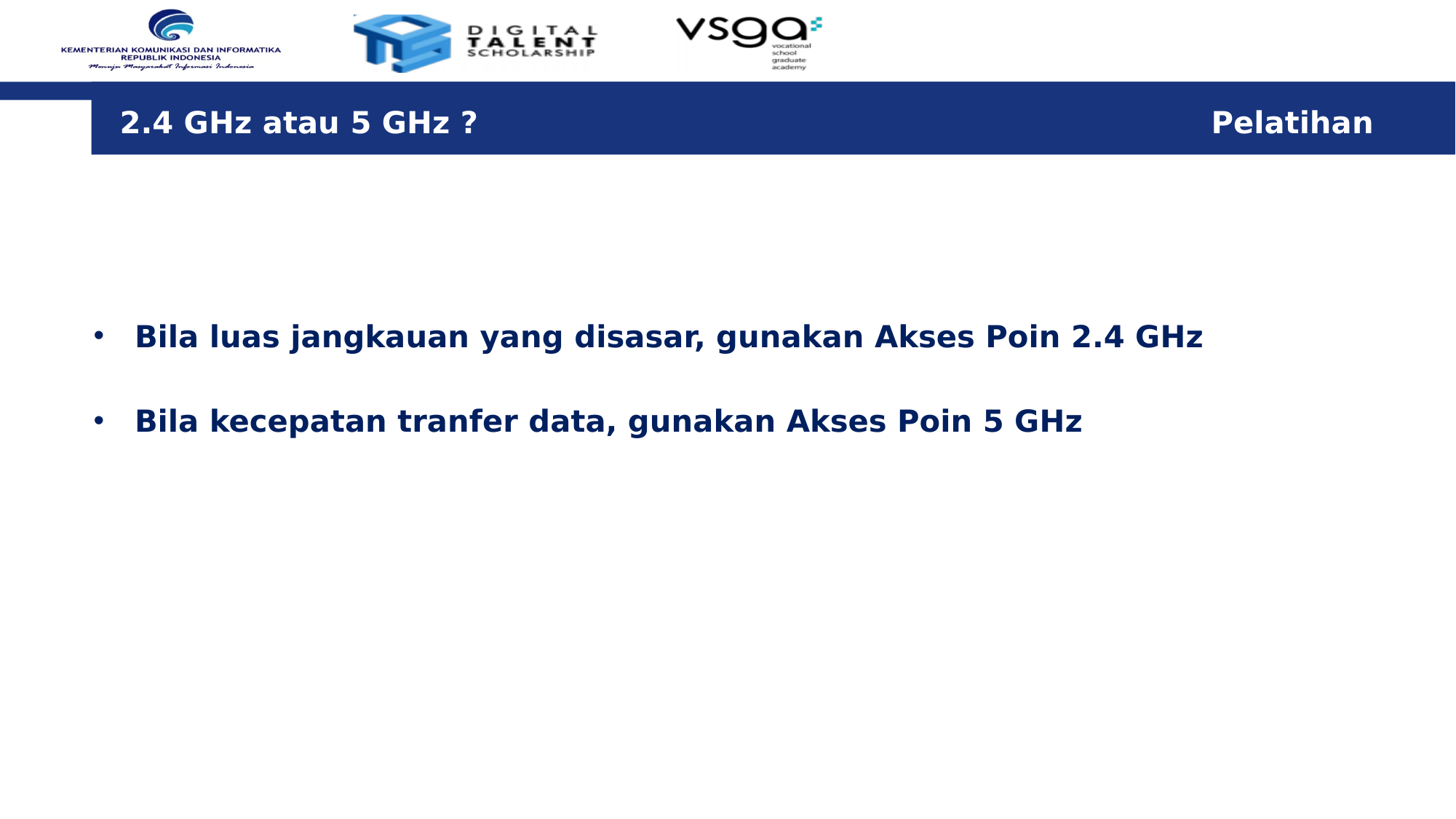

2.4 GHz atau 5 GHz ? 							Pelatihan
Bila luas jangkauan yang disasar, gunakan Akses Poin 2.4 GHz

Bila kecepatan tranfer data, gunakan Akses Poin 5 GHz